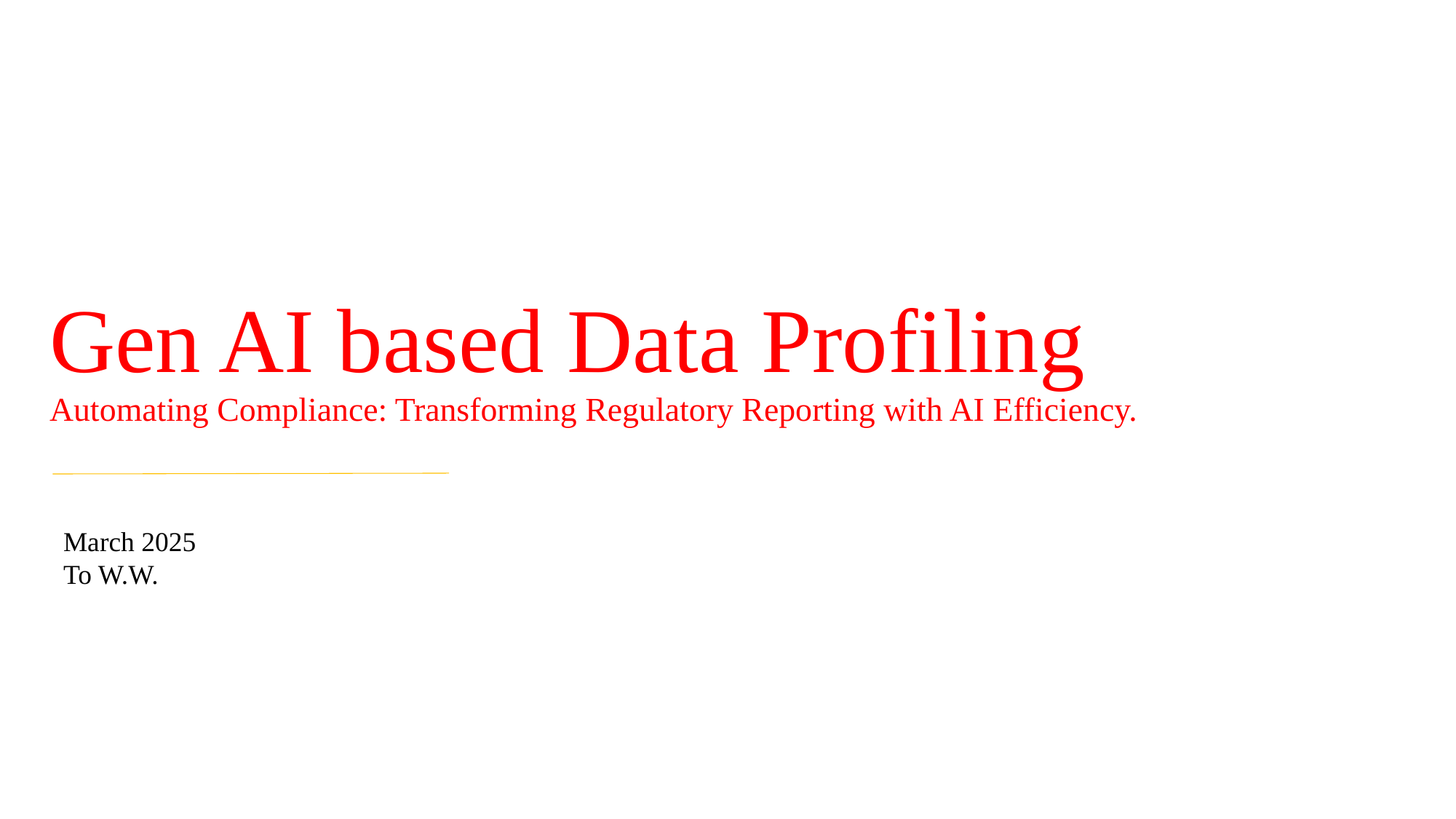

# Gen AI based Data Profiling Automating Compliance: Transforming Regulatory Reporting with AI Efficiency.
March 2025
To W.W.